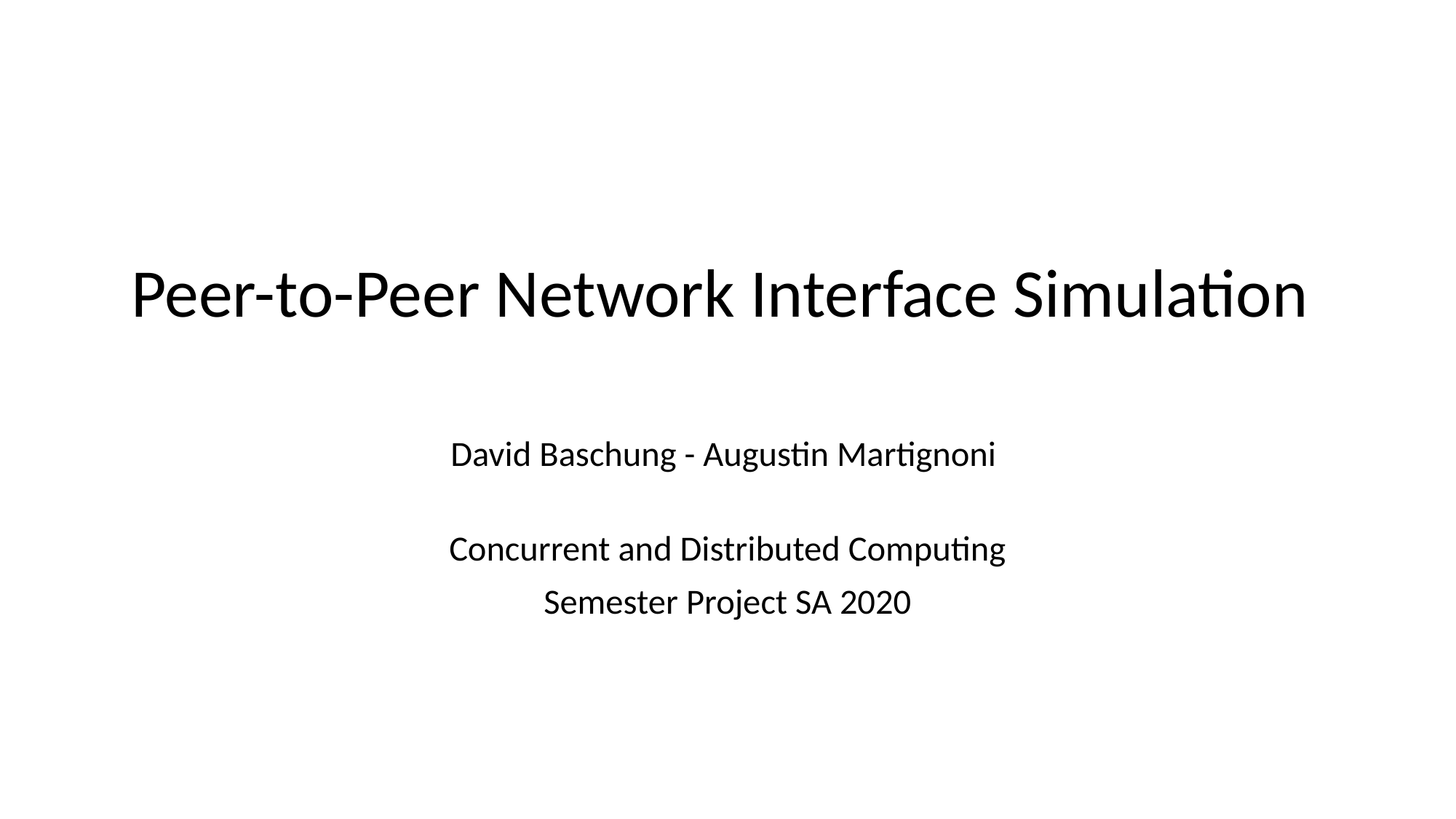

# Peer-to-Peer Network Interface Simulation
David Baschung - Augustin Martignoni
Concurrent and Distributed Computing
Semester Project SA 2020